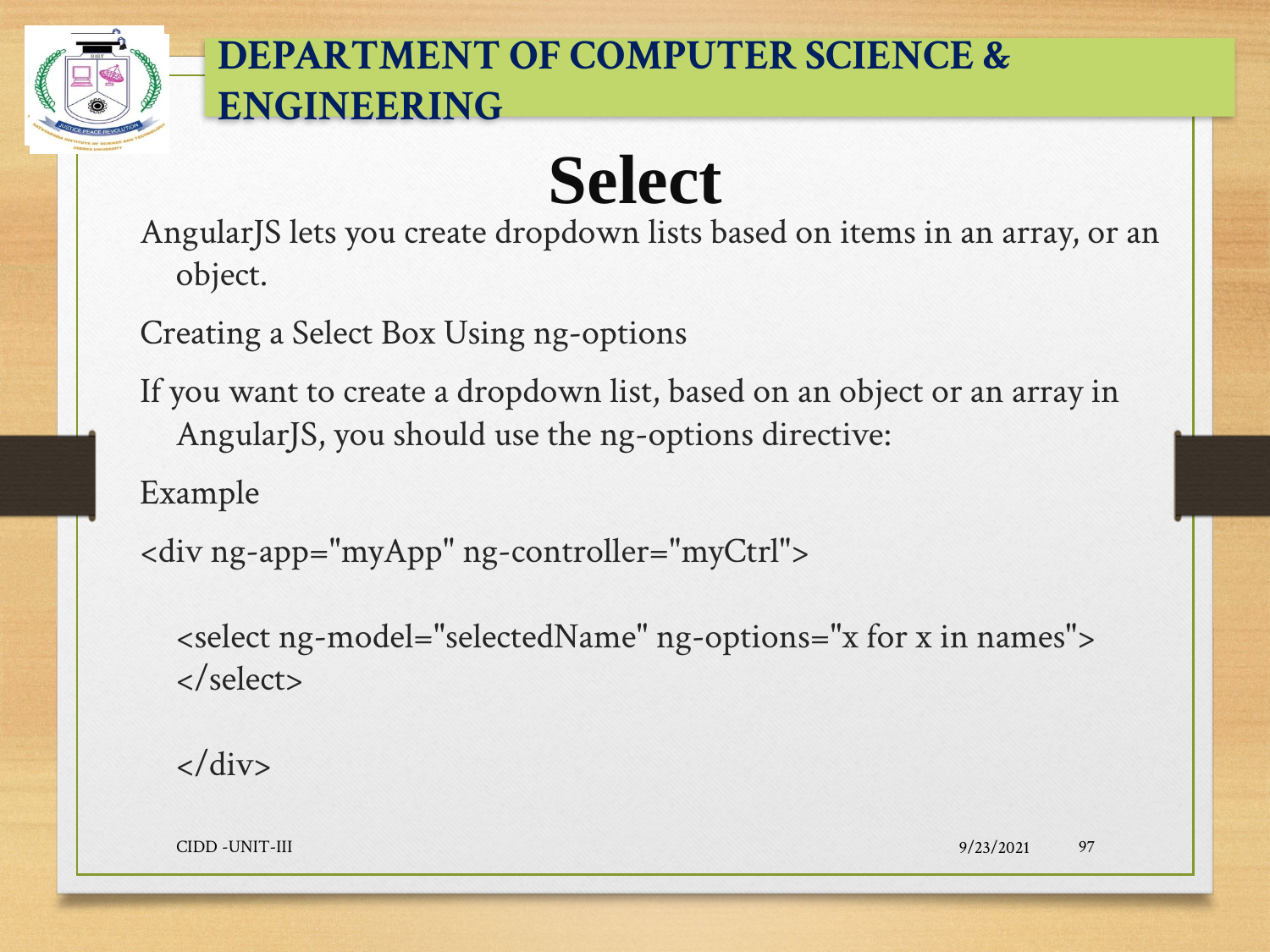

# Select
AngularJS lets you create dropdown lists based on items in an array, or an object.
Creating a Select Box Using ng-options
If you want to create a dropdown list, based on an object or an array in AngularJS, you should use the ng-options directive:
Example
<div ng-app="myApp" ng-controller="myCtrl">
<select ng-model="selectedName" ng-options="x for x in names">
</select>
</div>

CIDD -UNIT-III
9/23/2021
97